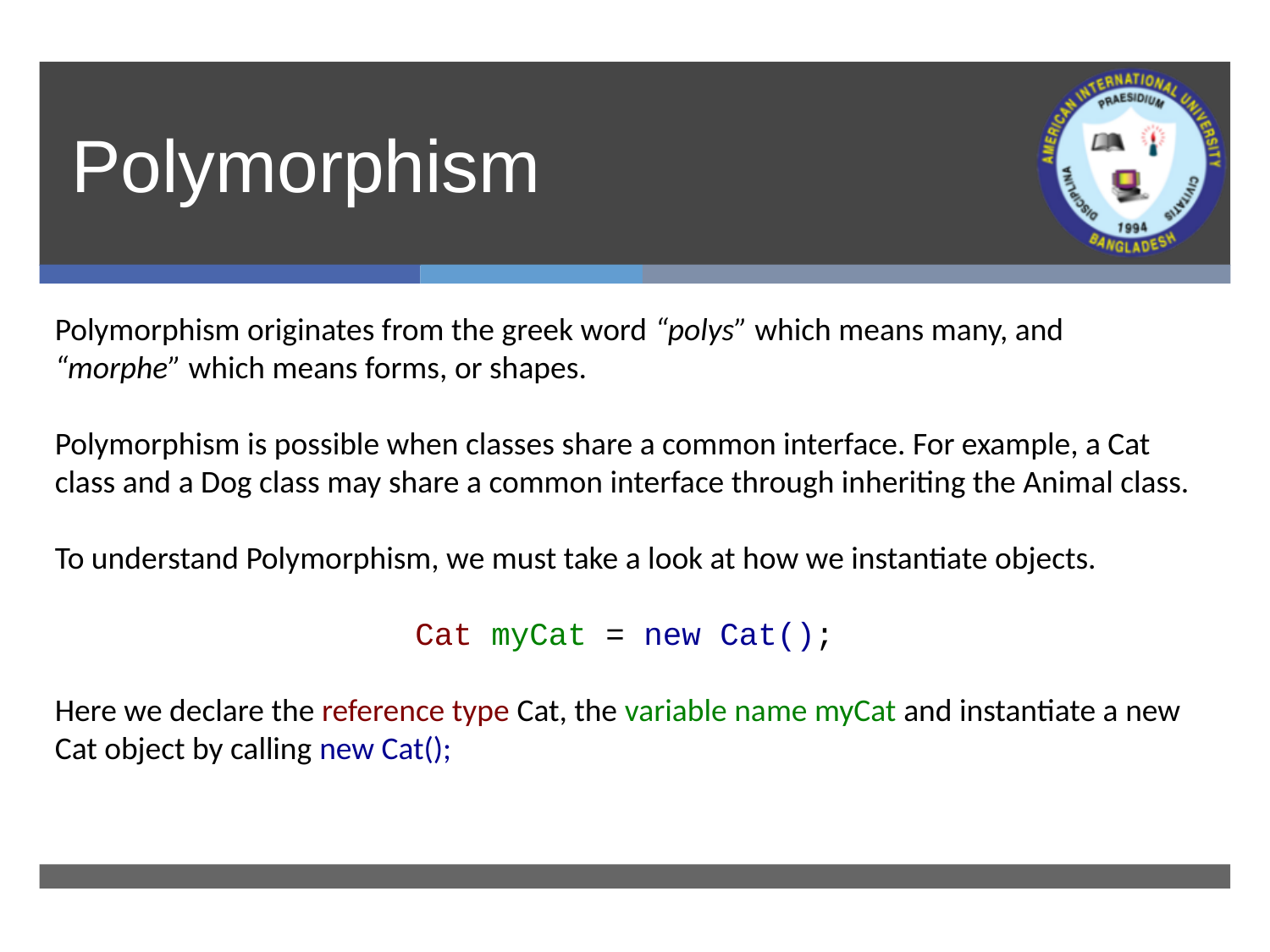

# Polymorphism
Polymorphism originates from the greek word “polys” which means many, and “morphe” which means forms, or shapes.

Polymorphism is possible when classes share a common interface. For example, a Cat class and a Dog class may share a common interface through inheriting the Animal class.

To understand Polymorphism, we must take a look at how we instantiate objects.

Cat myCat = new Cat();
Here we declare the reference type Cat, the variable name myCat and instantiate a new Cat object by calling new Cat();